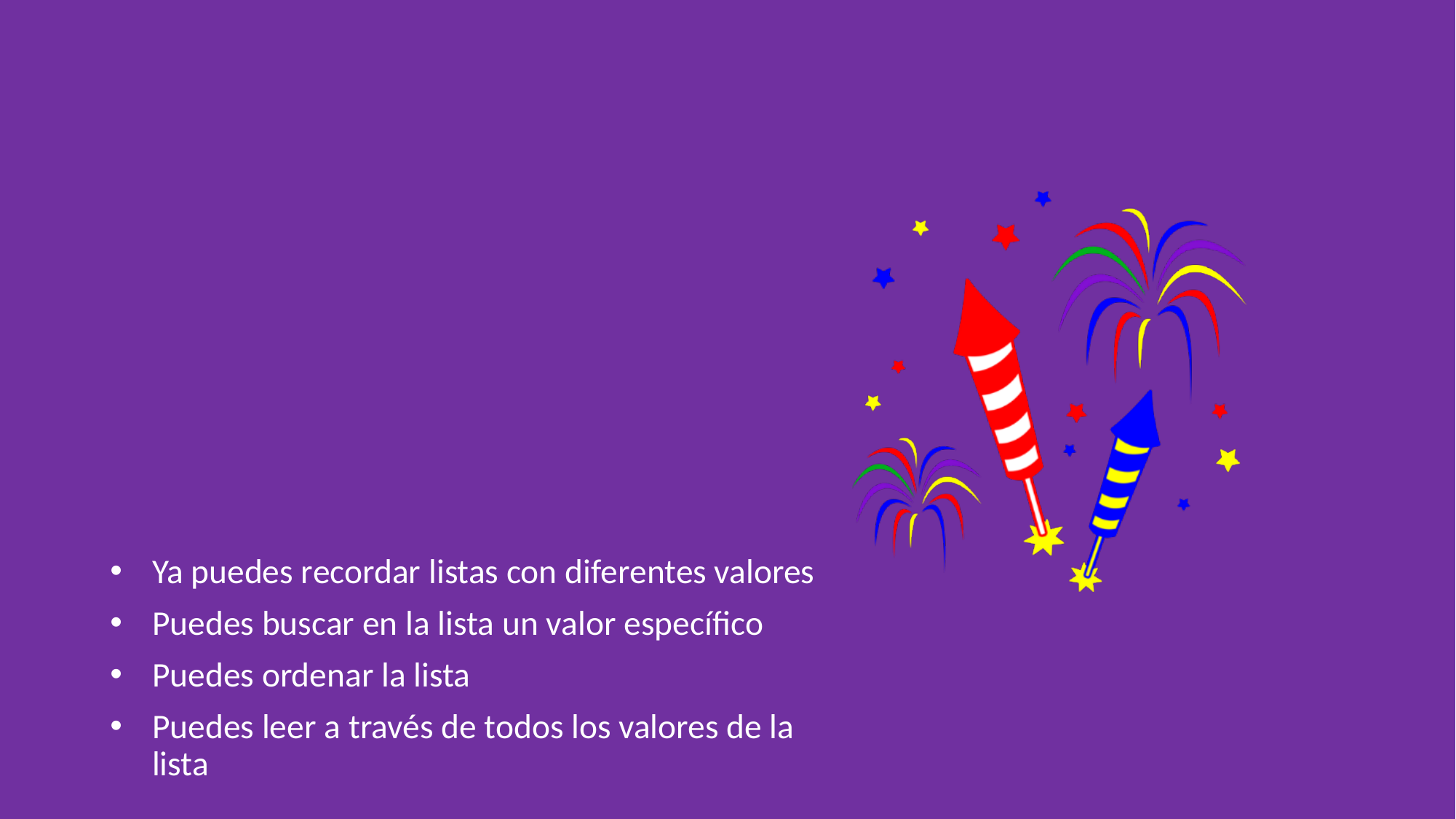

#
Ya puedes recordar listas con diferentes valores
Puedes buscar en la lista un valor específico
Puedes ordenar la lista
Puedes leer a través de todos los valores de la lista